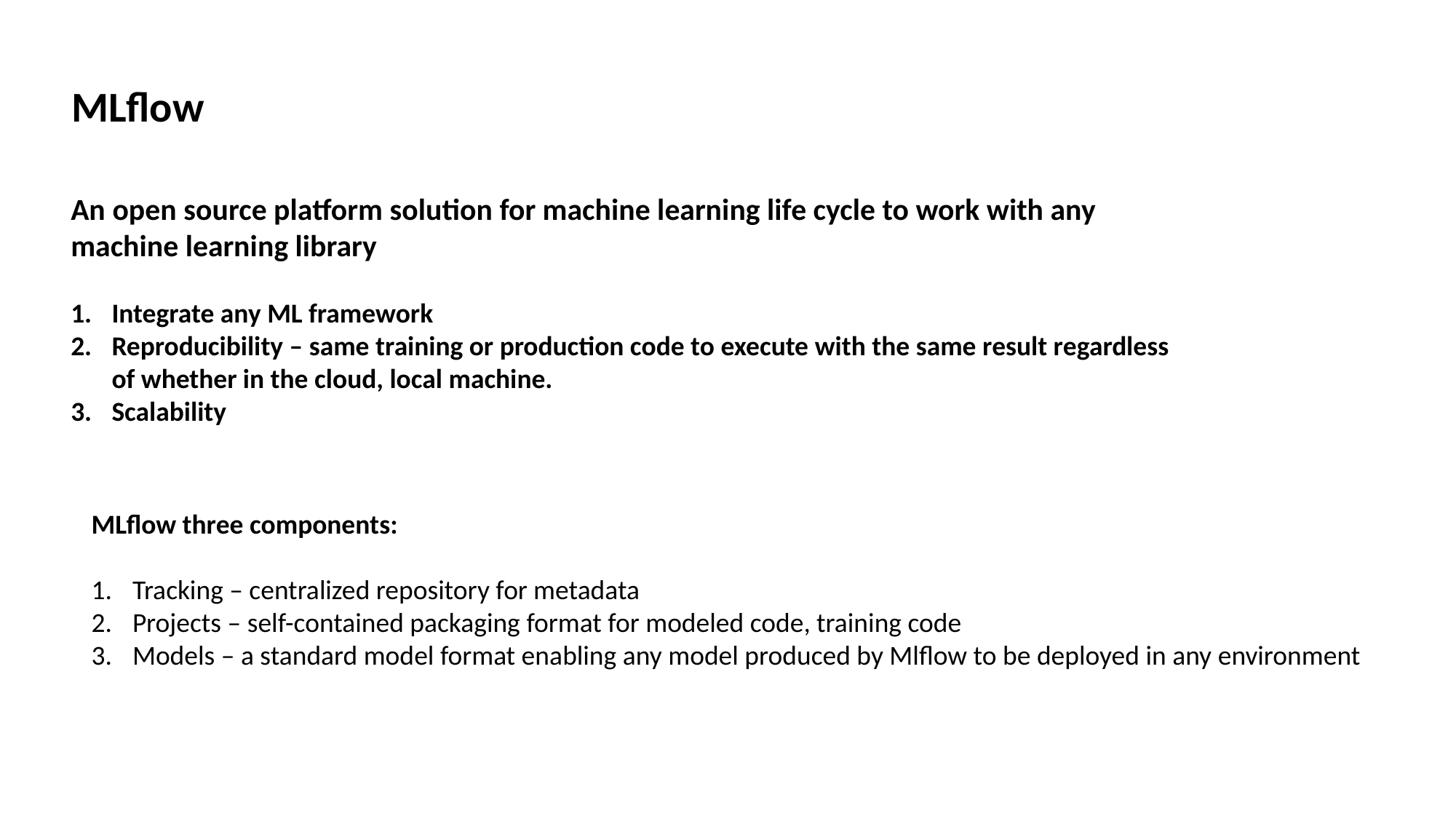

MLflow
An open source platform solution for machine learning life cycle to work with any machine learning library

Integrate any ML framework
Reproducibility – same training or production code to execute with the same result regardless of whether in the cloud, local machine.
Scalability
MLflow three components:

Tracking – centralized repository for metadata
Projects – self-contained packaging format for modeled code, training code
Models – a standard model format enabling any model produced by Mlflow to be deployed in any environment